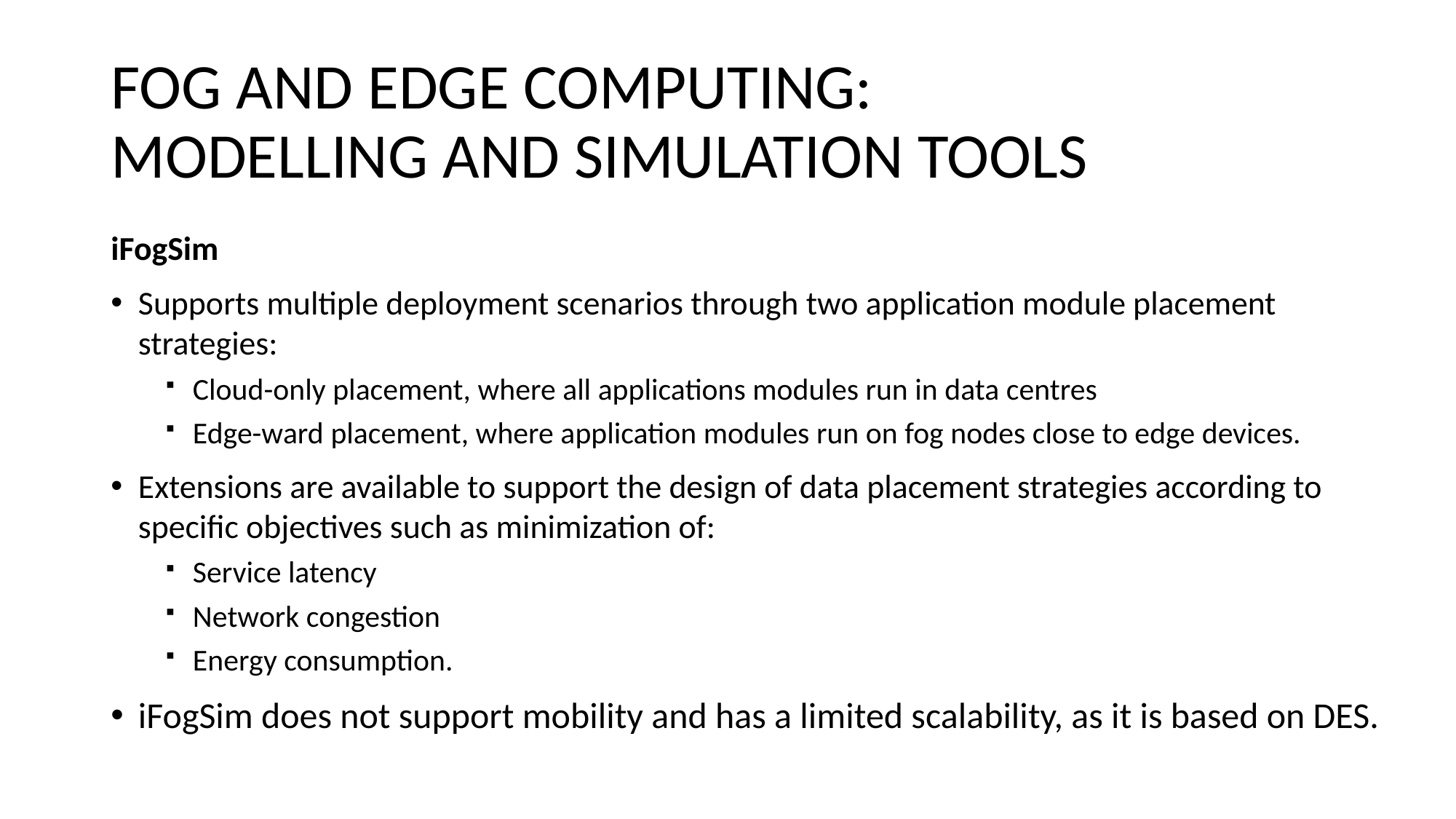

# FOG AND EDGE COMPUTING: MODELLING AND SIMULATION TOOLS
iFogSim
Supports multiple deployment scenarios through two application module placement strategies:
Cloud-only placement, where all applications modules run in data centres
Edge-ward placement, where application modules run on fog nodes close to edge devices.
Extensions are available to support the design of data placement strategies according to specific objectives such as minimization of:
Service latency
Network congestion
Energy consumption.
iFogSim does not support mobility and has a limited scalability, as it is based on DES.